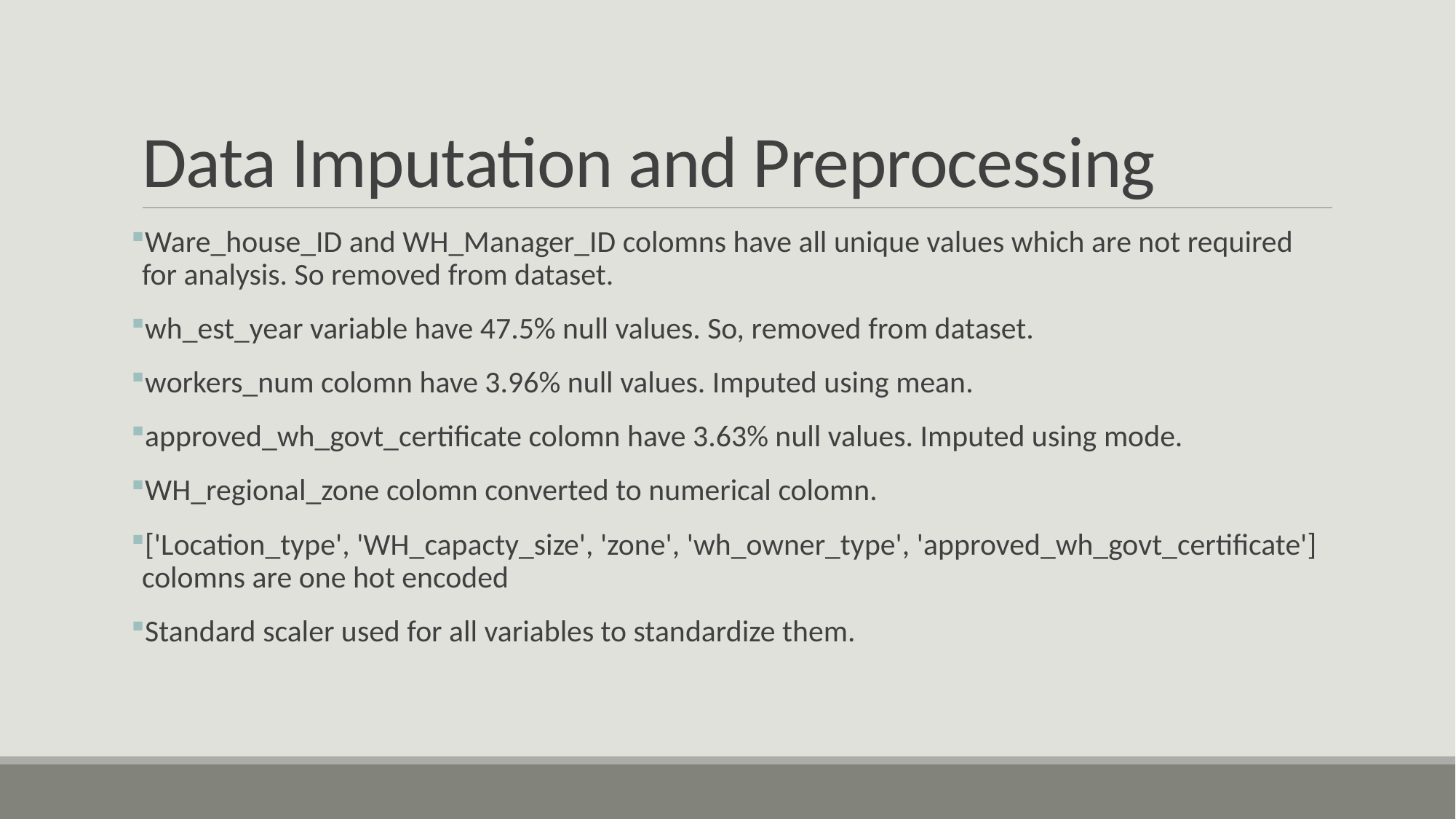

# Data Imputation and Preprocessing
Ware_house_ID and WH_Manager_ID colomns have all unique values which are not required for analysis. So removed from dataset.
wh_est_year variable have 47.5% null values. So, removed from dataset.
workers_num colomn have 3.96% null values. Imputed using mean.
approved_wh_govt_certificate colomn have 3.63% null values. Imputed using mode.
WH_regional_zone colomn converted to numerical colomn.
['Location_type', 'WH_capacty_size', 'zone', 'wh_owner_type', 'approved_wh_govt_certificate'] colomns are one hot encoded
Standard scaler used for all variables to standardize them.